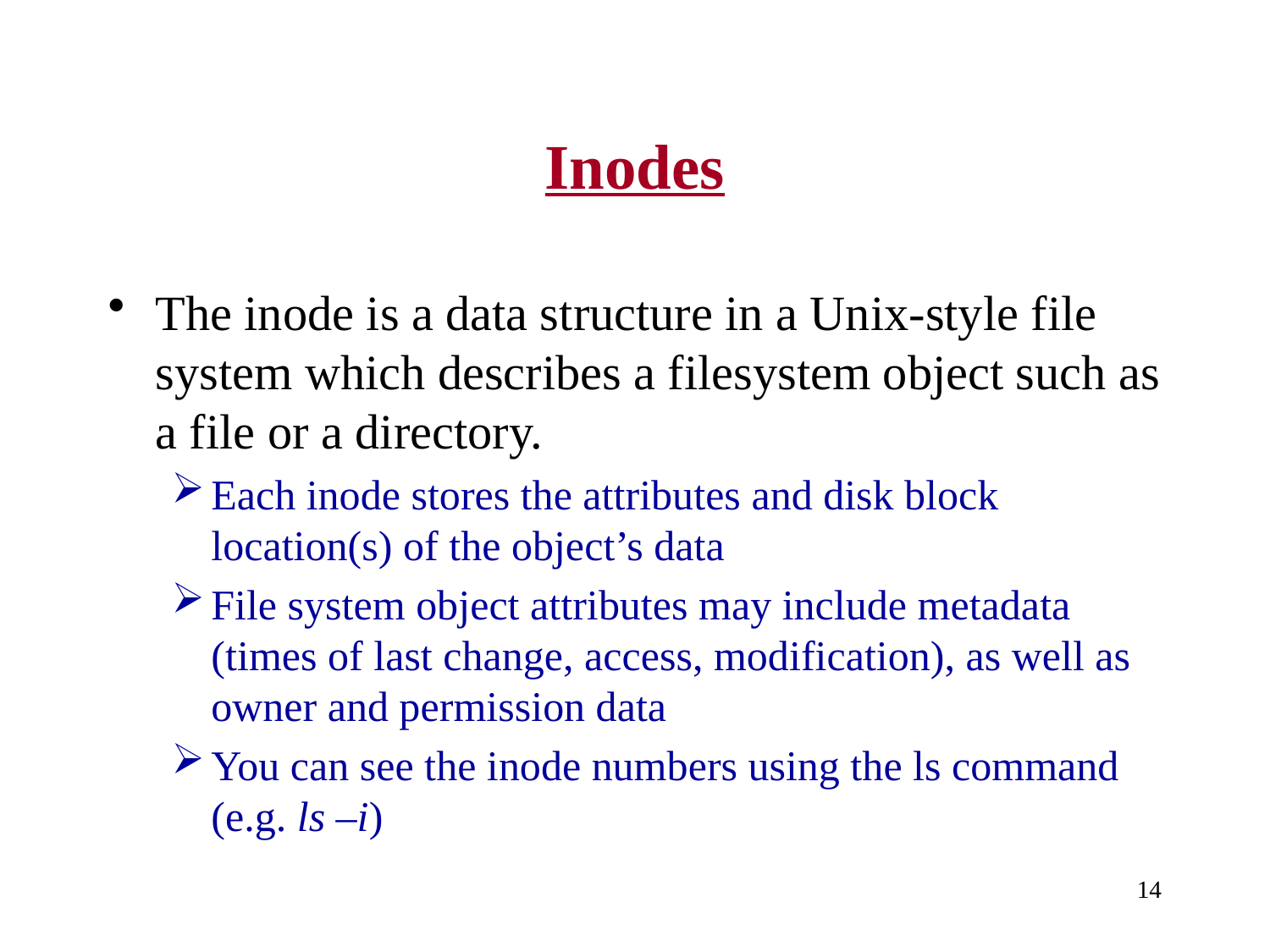

# Inodes
The inode is a data structure in a Unix-style file system which describes a filesystem object such as a file or a directory.
Each inode stores the attributes and disk block location(s) of the object’s data
File system object attributes may include metadata (times of last change, access, modification), as well as owner and permission data
You can see the inode numbers using the ls command (e.g. ls –i)
14